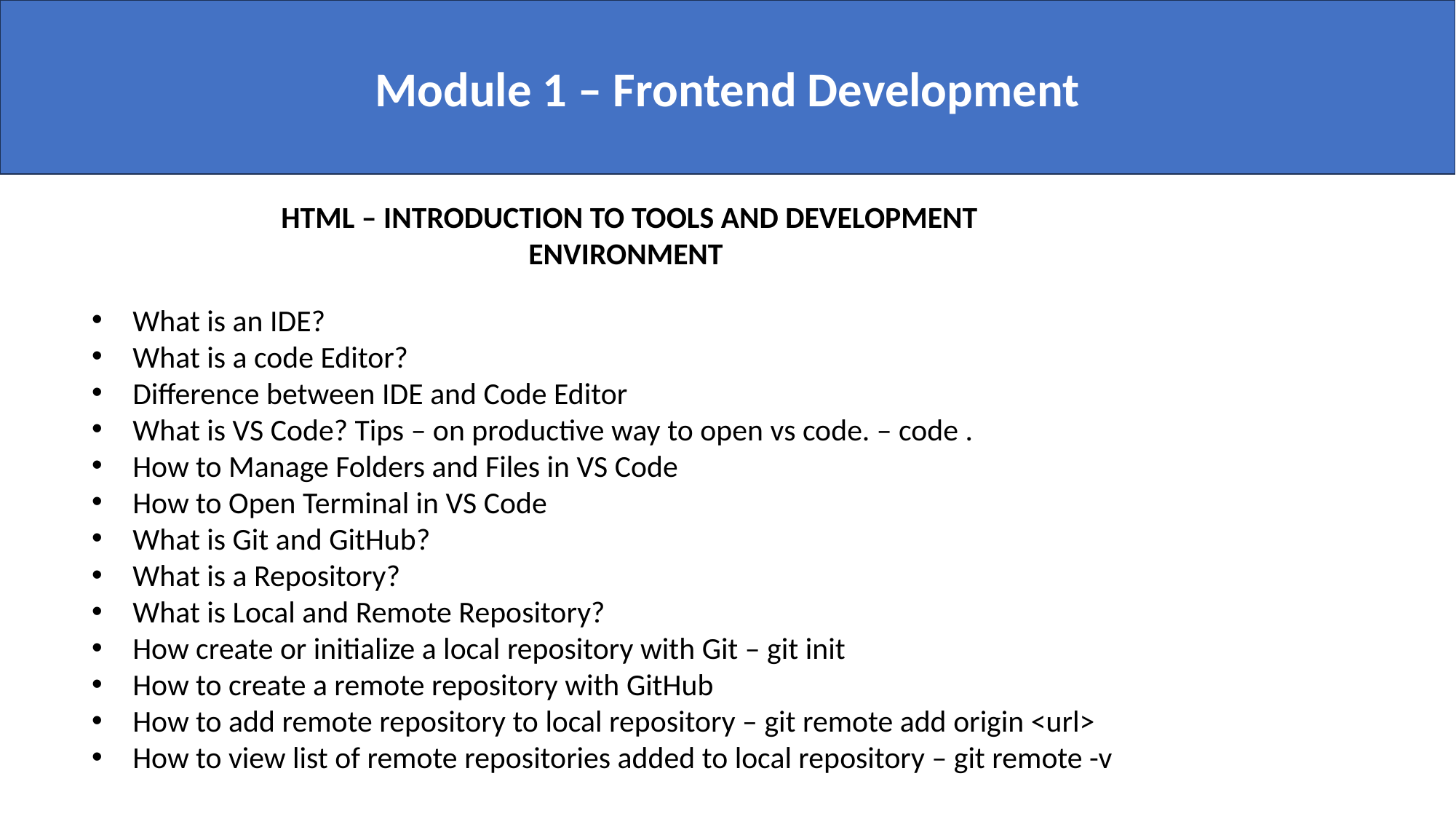

Module 1 – Frontend Development
HTML – INTRODUCTION TO TOOLS AND DEVELOPMENT ENVIRONMENT
What is an IDE?
What is a code Editor?
Difference between IDE and Code Editor
What is VS Code? Tips – on productive way to open vs code. – code .
How to Manage Folders and Files in VS Code
How to Open Terminal in VS Code
What is Git and GitHub?
What is a Repository?
What is Local and Remote Repository?
How create or initialize a local repository with Git – git init
How to create a remote repository with GitHub
How to add remote repository to local repository – git remote add origin <url>
How to view list of remote repositories added to local repository – git remote -v